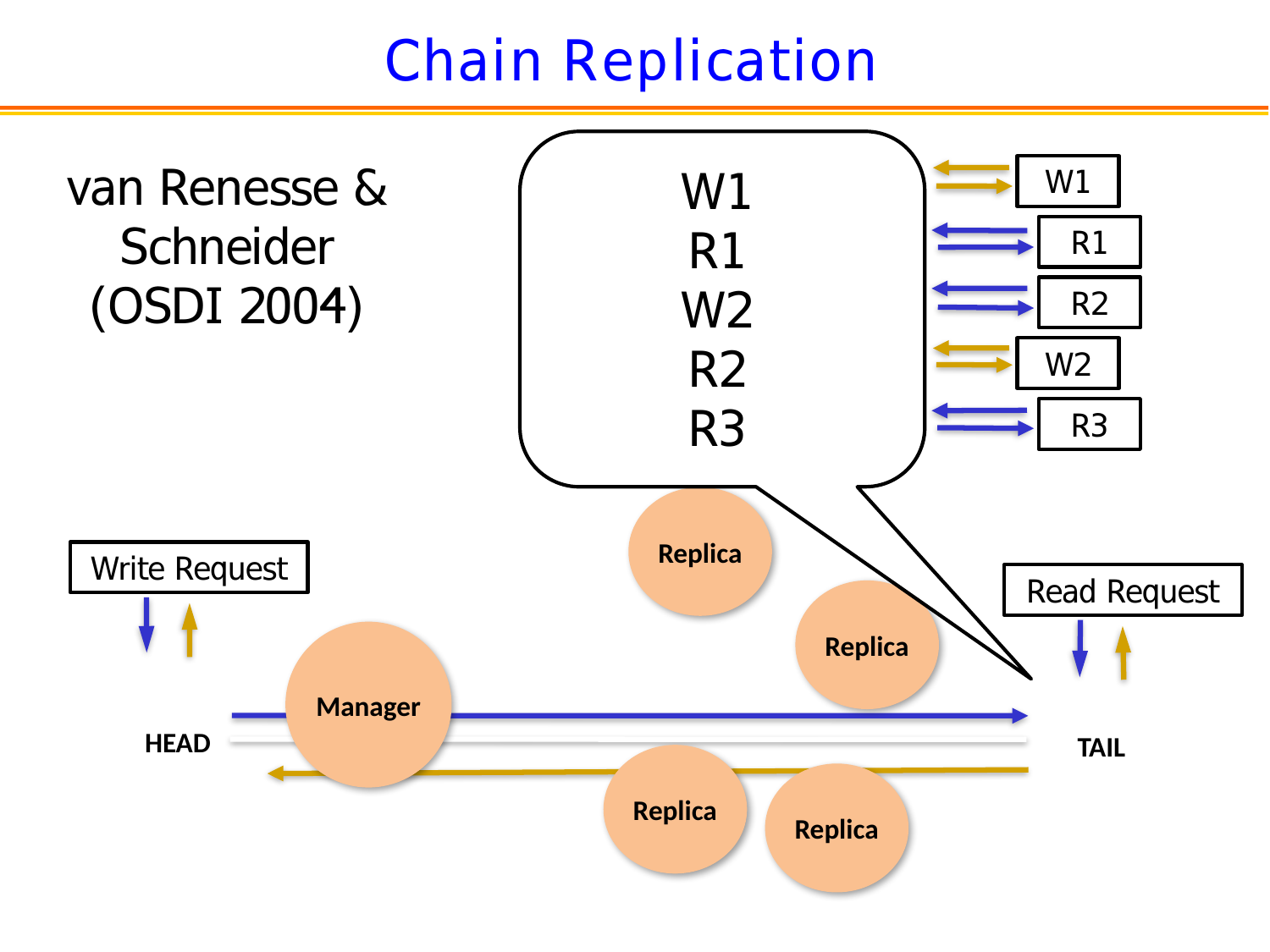

# Chain Replication

van Renesse & Schneider
(OSDI 2004)
W1
R1
W2
R2
R3
W1
R1
R2
W2
R3
Replica
Write Request
Read Request
Replica
Manager
HEAD
TAIL
Replica
Replica